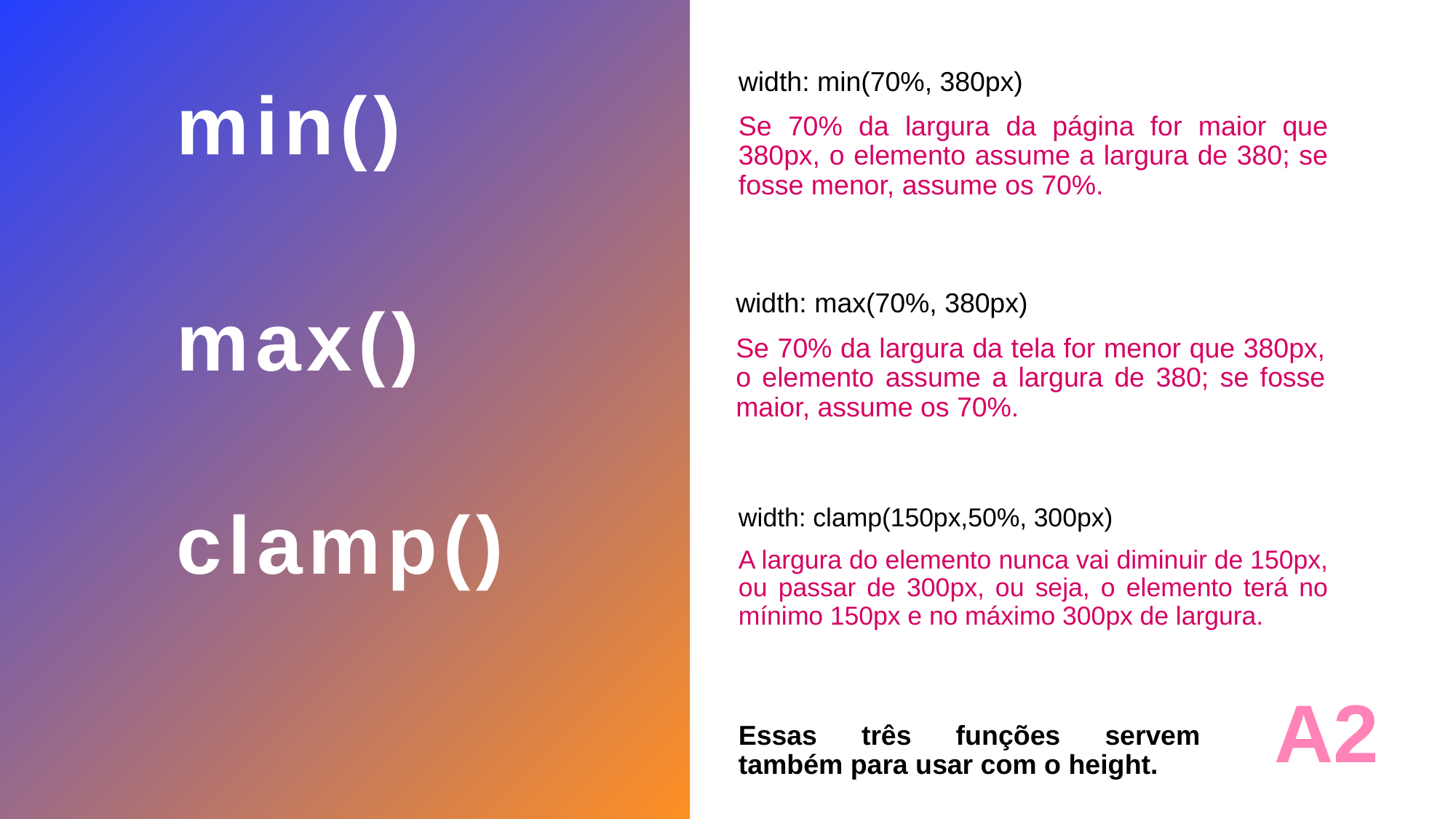

min()

max()

clamp()
width: min(70%, 380px)
Se 70% da largura da página for maior que 380px, o elemento assume a largura de 380; se fosse menor, assume os 70%.
width: max(70%, 380px)
Se 70% da largura da tela for menor que 380px, o elemento assume a largura de 380; se fosse maior, assume os 70%.

width: clamp(150px,50%, 300px)
A largura do elemento nunca vai diminuir de 150px, ou passar de 300px, ou seja, o elemento terá no mínimo 150px e no máximo 300px de largura.
A2
Essas três funções servem também para usar com o height.